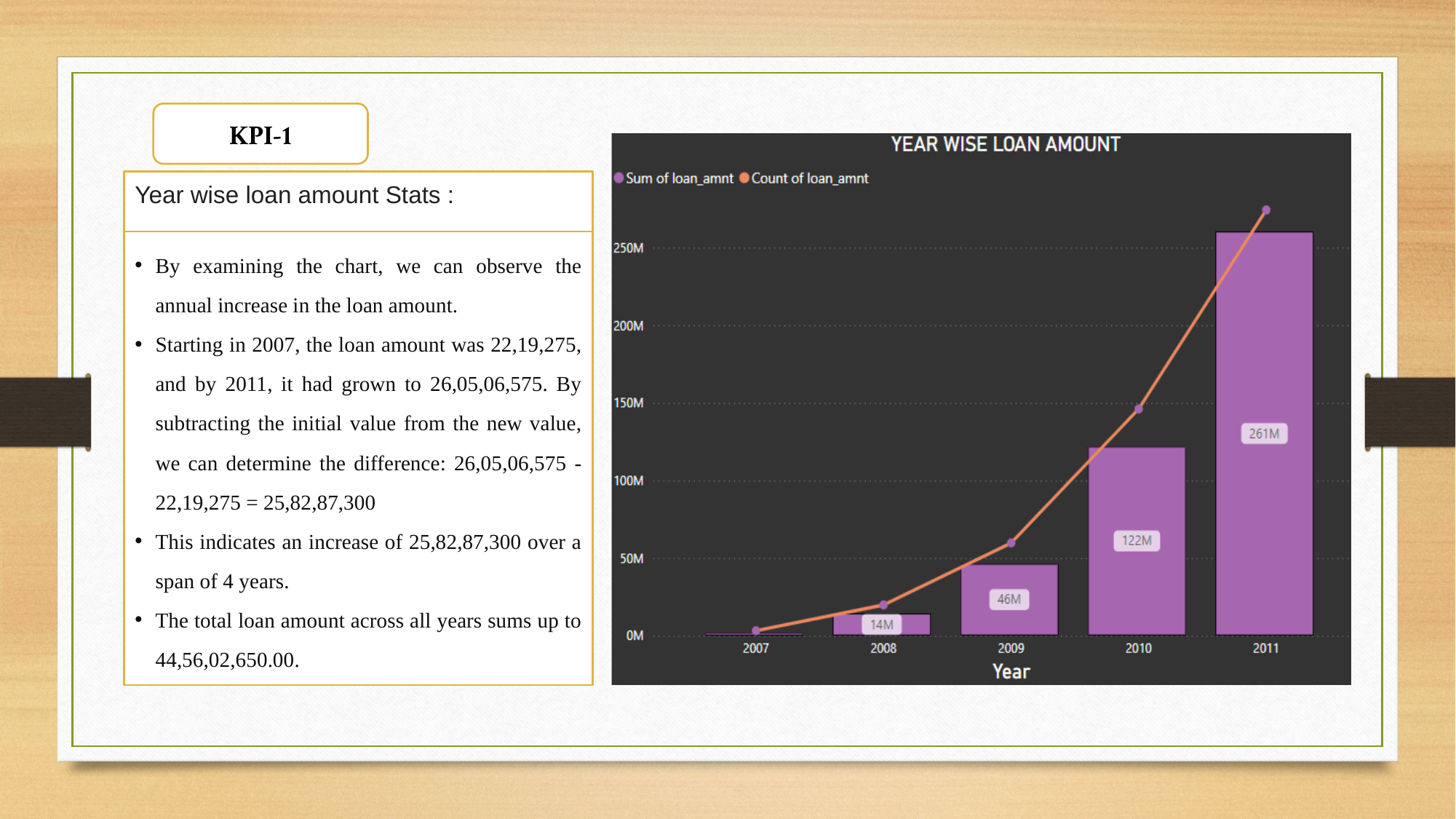

KPI-1

By examining the chart, we can observe the annual increase in the loan amount.
Starting in 2007, the loan amount was 22,19,275, and by 2011, it had grown to 26,05,06,575. By subtracting the initial value from the new value, we can determine the difference: 26,05,06,575 - 22,19,275 = 25,82,87,300
This indicates an increase of 25,82,87,300 over a span of 4 years.
The total loan amount across all years sums up to 44,56,02,650.00.

Year wise loan amount Stats :